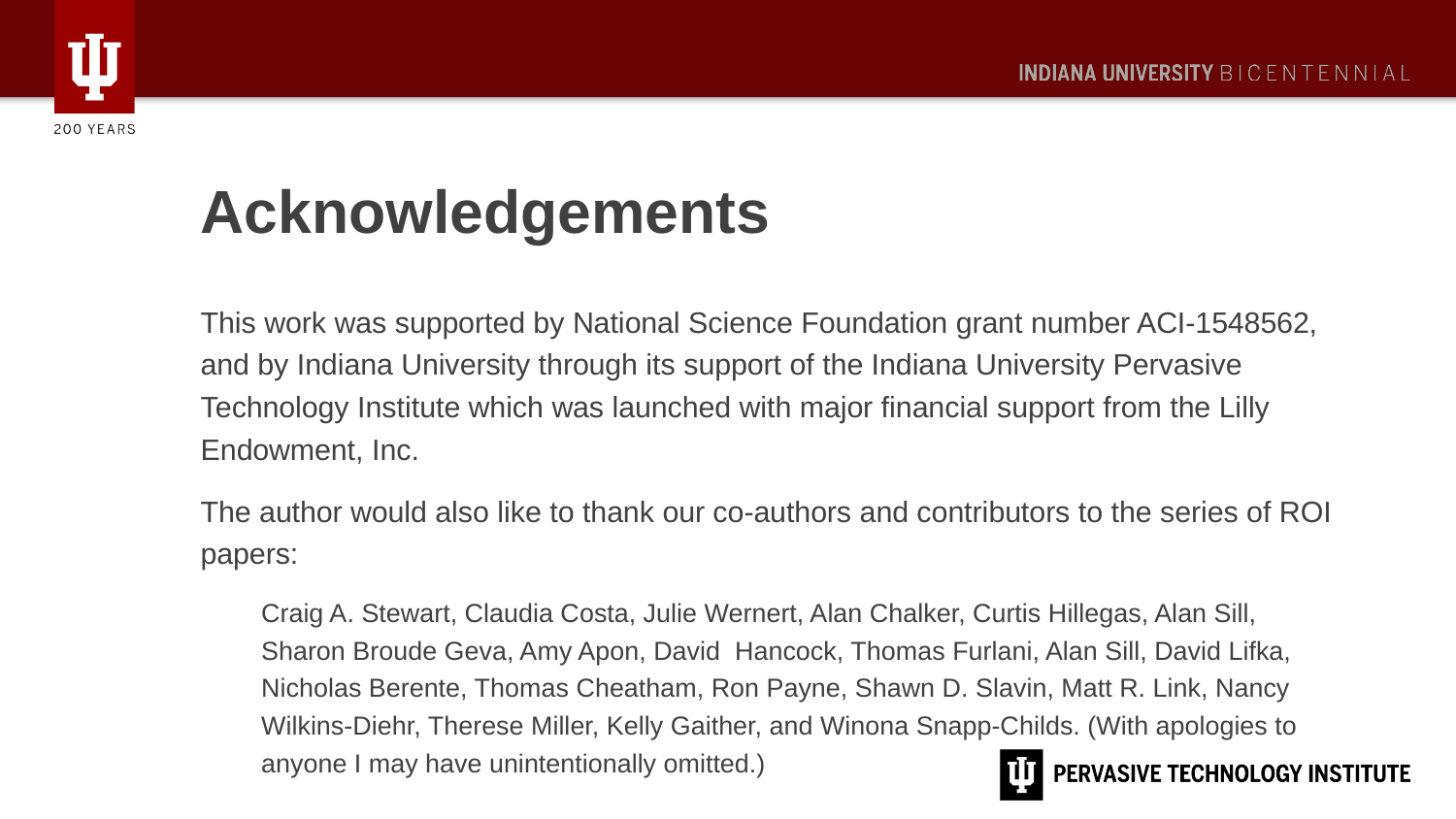

# Acknowledgements
This work was supported by National Science Foundation grant number ACI-1548562, and by Indiana University through its support of the Indiana University Pervasive Technology Institute which was launched with major financial support from the Lilly Endowment, Inc.
The author would also like to thank our co-authors and contributors to the series of ROI papers:
Craig A. Stewart, Claudia Costa, Julie Wernert, Alan Chalker, Curtis Hillegas, Alan Sill, Sharon Broude Geva, Amy Apon, David  Hancock, Thomas Furlani, Alan Sill, David Lifka, Nicholas Berente, Thomas Cheatham, Ron Payne, Shawn D. Slavin, Matt R. Link, Nancy Wilkins-Diehr, Therese Miller, Kelly Gaither, and Winona Snapp-Childs. (With apologies to anyone I may have unintentionally omitted.)